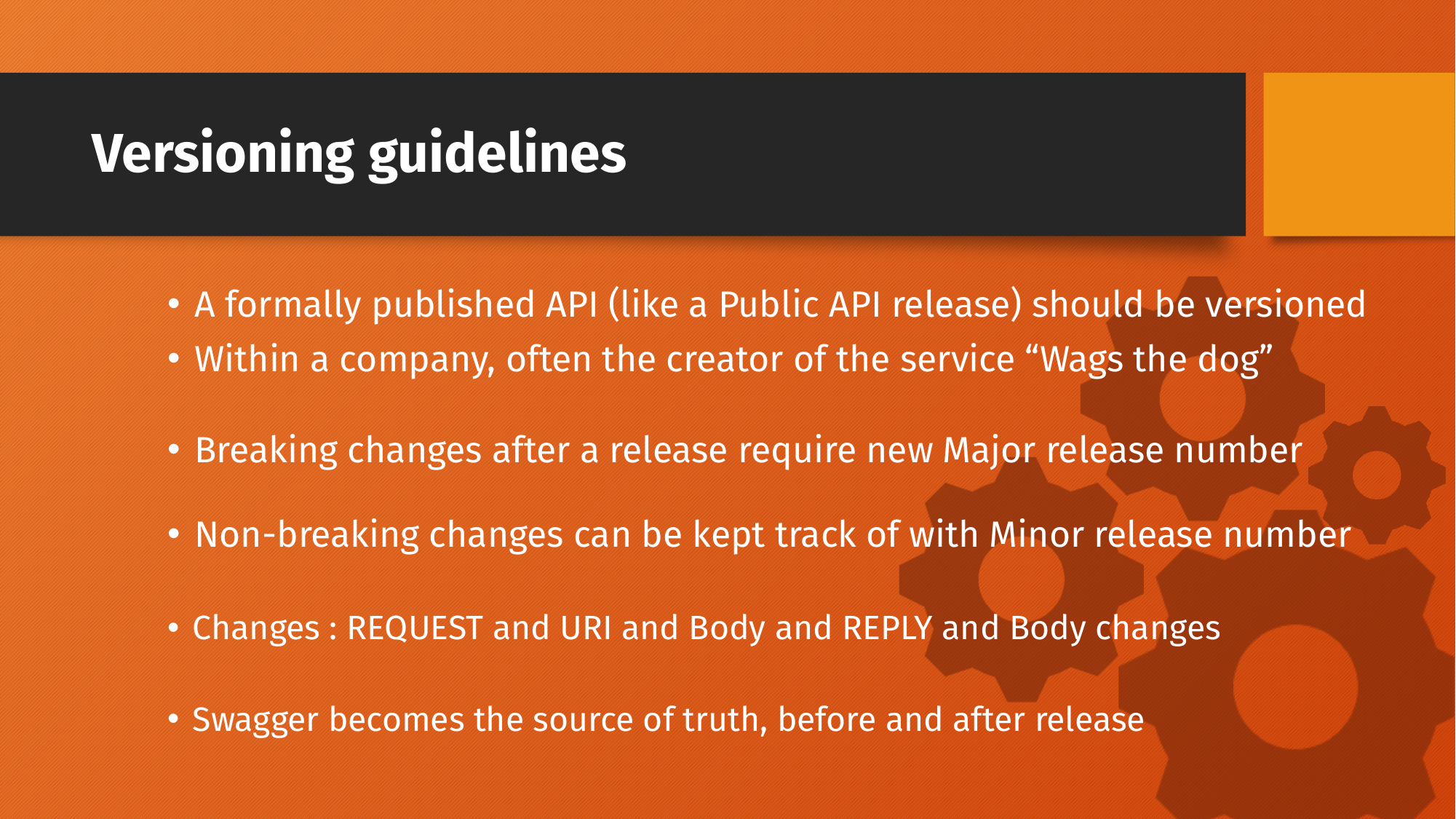

# Versioning guidelines
A formally published API (like a Public API release) should be versioned
Within a company, often the creator of the service “Wags the dog”
Breaking changes after a release require new Major release number
Non-breaking changes can be kept track of with Minor release number
Changes : REQUEST and URI and Body and REPLY and Body changes
Swagger becomes the source of truth, before and after release